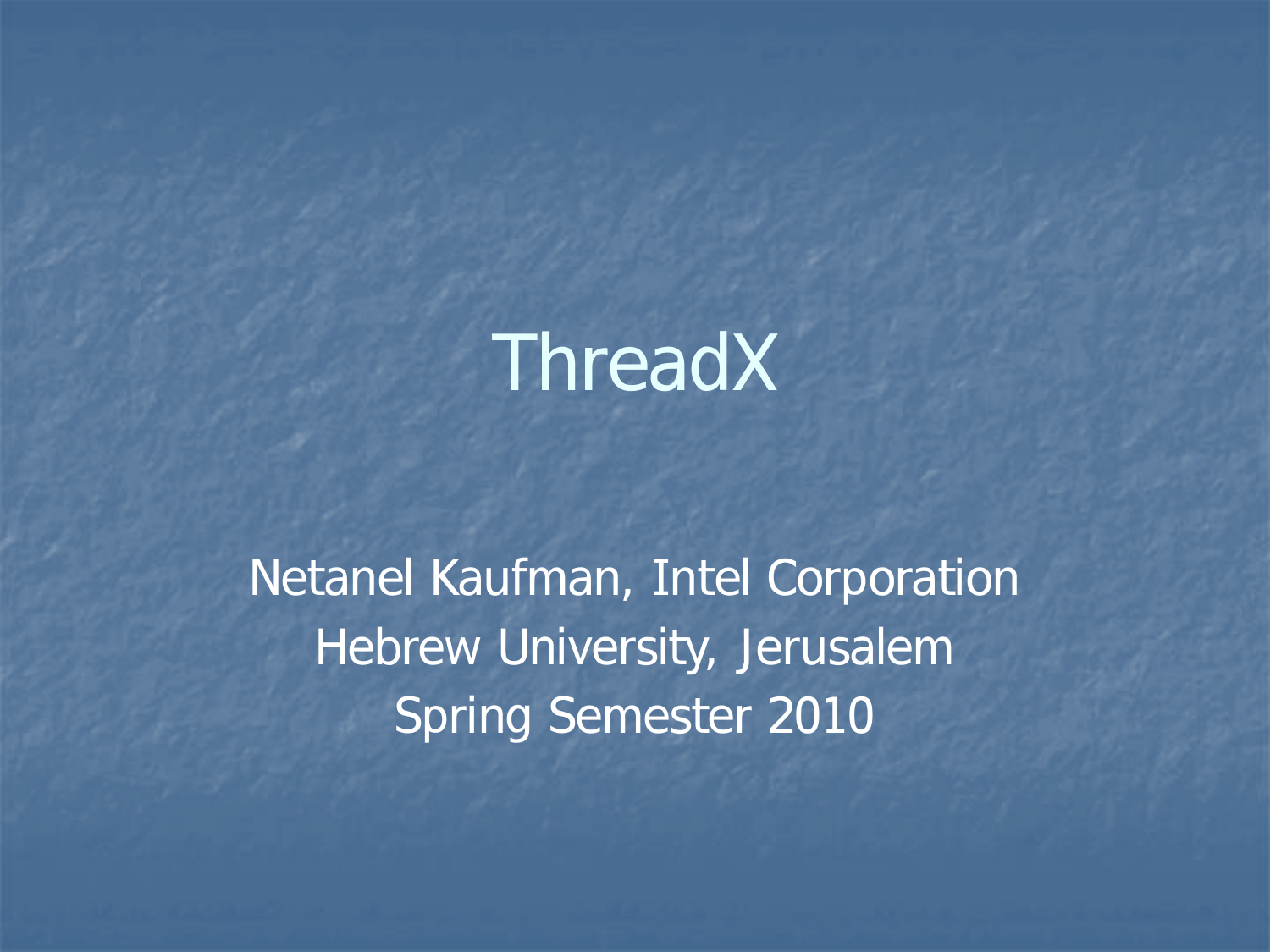

# ThreadX
Netanel Kaufman, Intel Corporation
Hebrew University, Jerusalem
Spring Semester 2010